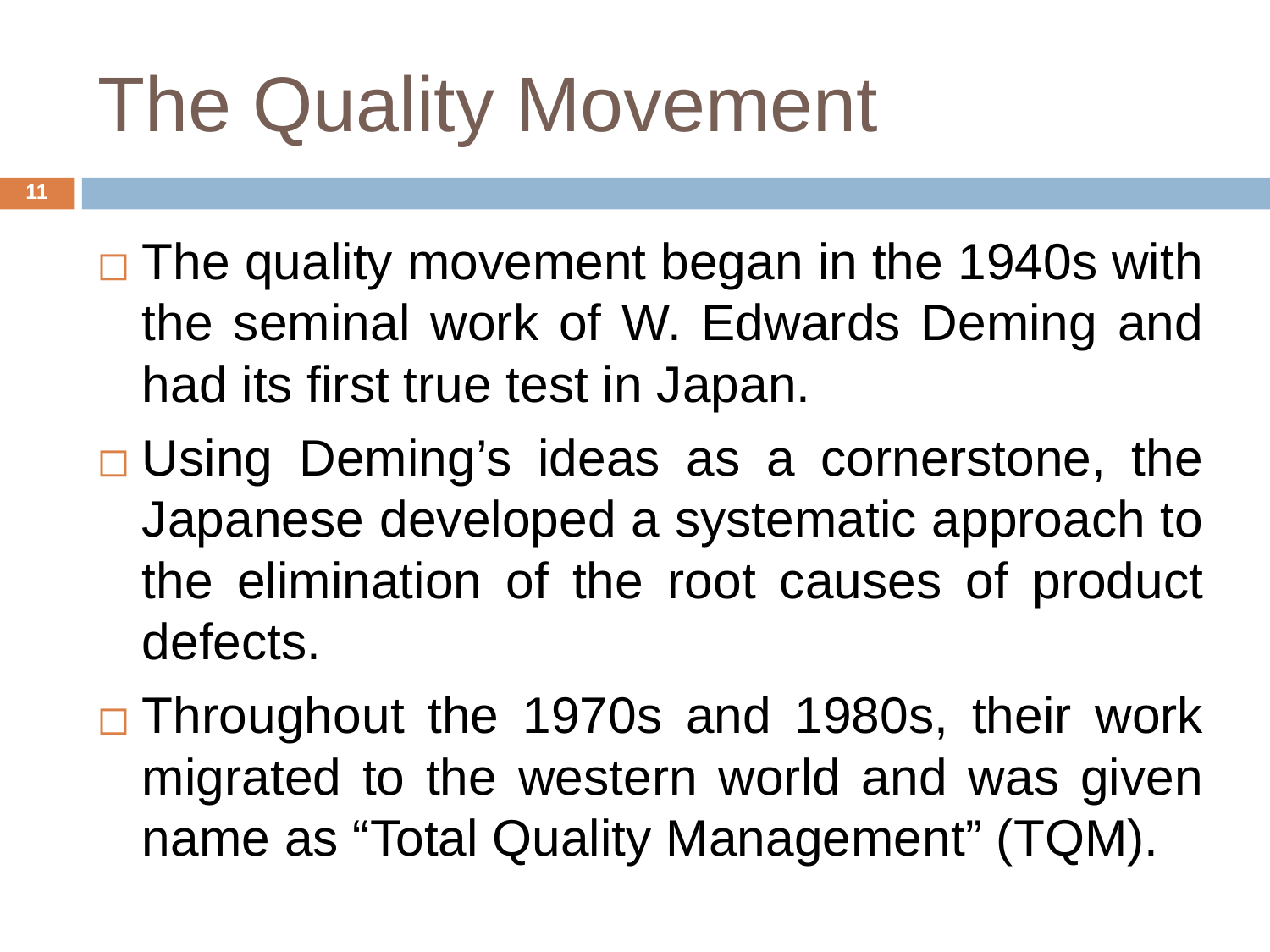

# The Quality Movement
11
The quality movement began in the 1940s with the seminal work of W. Edwards Deming and had its first true test in Japan.
Using Deming’s ideas as a cornerstone, the Japanese developed a systematic approach to the elimination of the root causes of product defects.
Throughout the 1970s and 1980s, their work migrated to the western world and was given name as “Total Quality Management” (TQM).